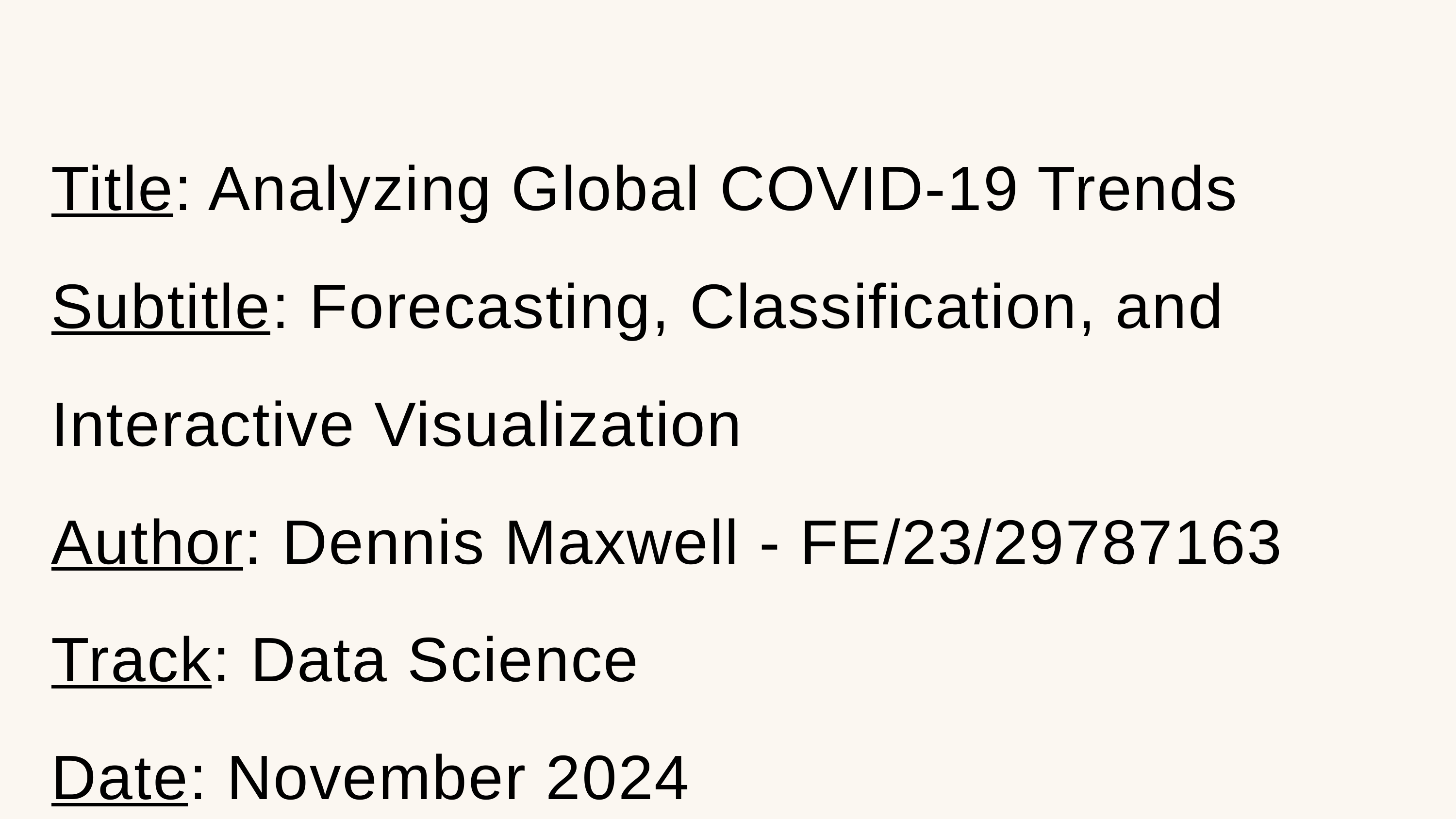

Title: Analyzing Global COVID-19 Trends
Subtitle: Forecasting, Classification, and Interactive Visualization
Author: Dennis Maxwell - FE/23/29787163
Track: Data Science
Date: November 2024